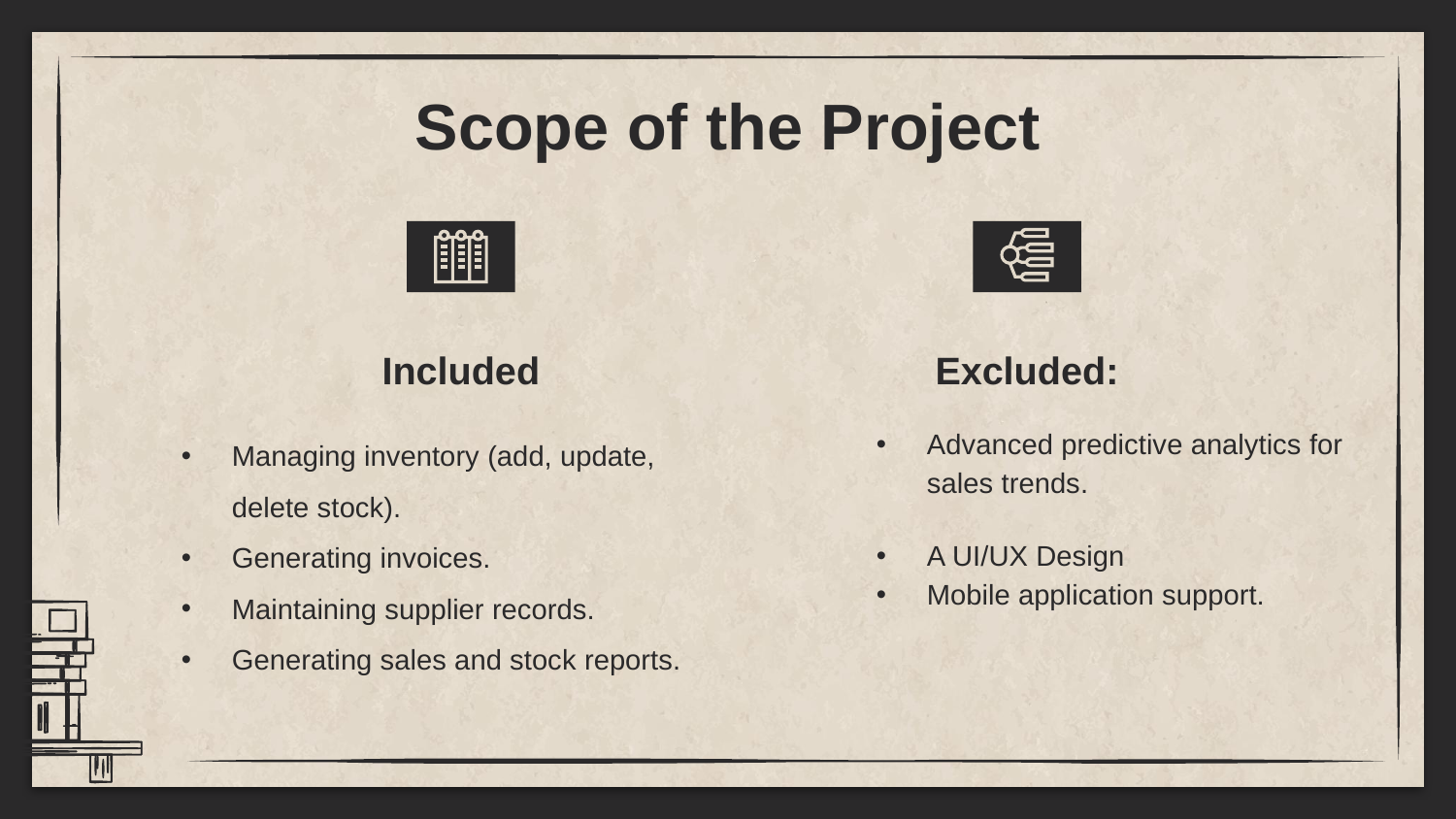

# Scope of the Project

Included
Excluded:
Managing inventory (add, update, delete stock).
Generating invoices.
Maintaining supplier records.
Generating sales and stock reports.
Advanced predictive analytics for sales trends.
A UI/UX Design
Mobile application support.